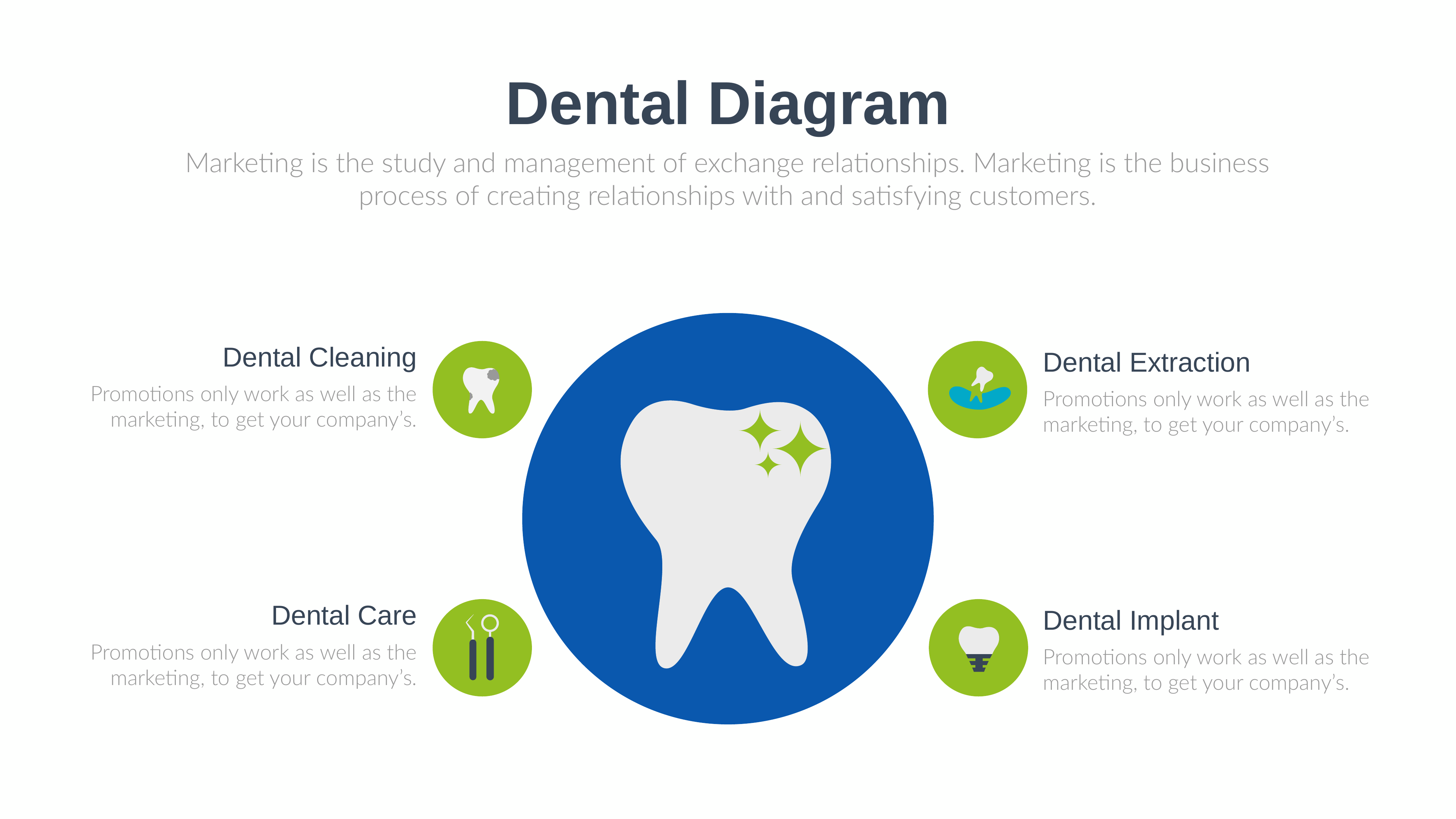

Dental Diagram
Marketing is the study and management of exchange relationships. Marketing is the business process of creating relationships with and satisfying customers.

Dental Cleaning

Dental Extraction

Promotions only work as well as the marketing, to get your company’s.
Promotions only work as well as the marketing, to get your company’s.
Dental Care

Dental Implant

Promotions only work as well as the marketing, to get your company’s.
Promotions only work as well as the marketing, to get your company’s.